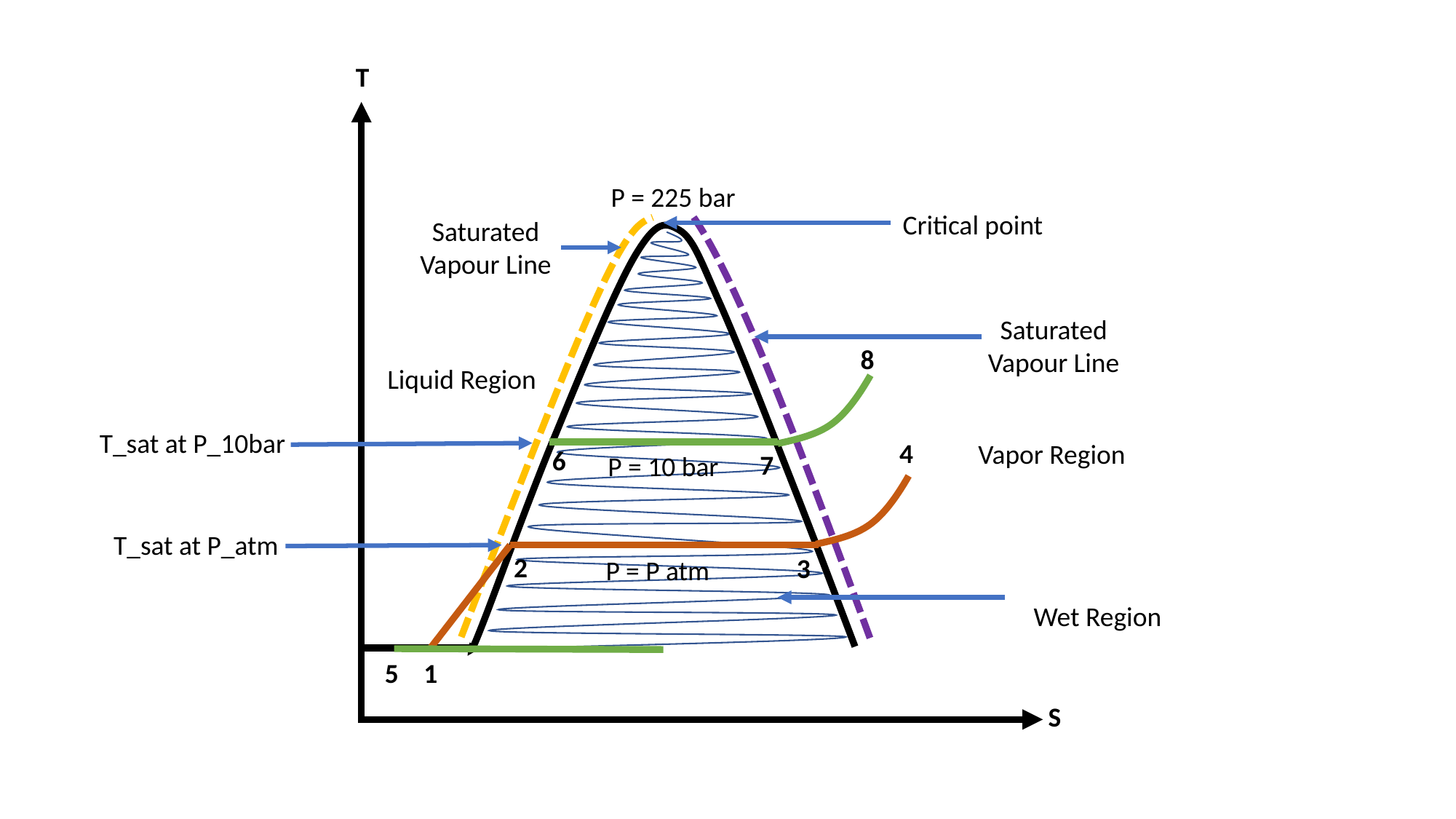

T
P = 225 bar
Critical point
Saturated Vapour Line

Saturated Vapour Line
8
Liquid Region

T_sat at P_10bar
4
Vapor Region
6
7
P = 10 bar

T_sat at P_atm
2
3
P = P atm
Wet Region
5
1
S